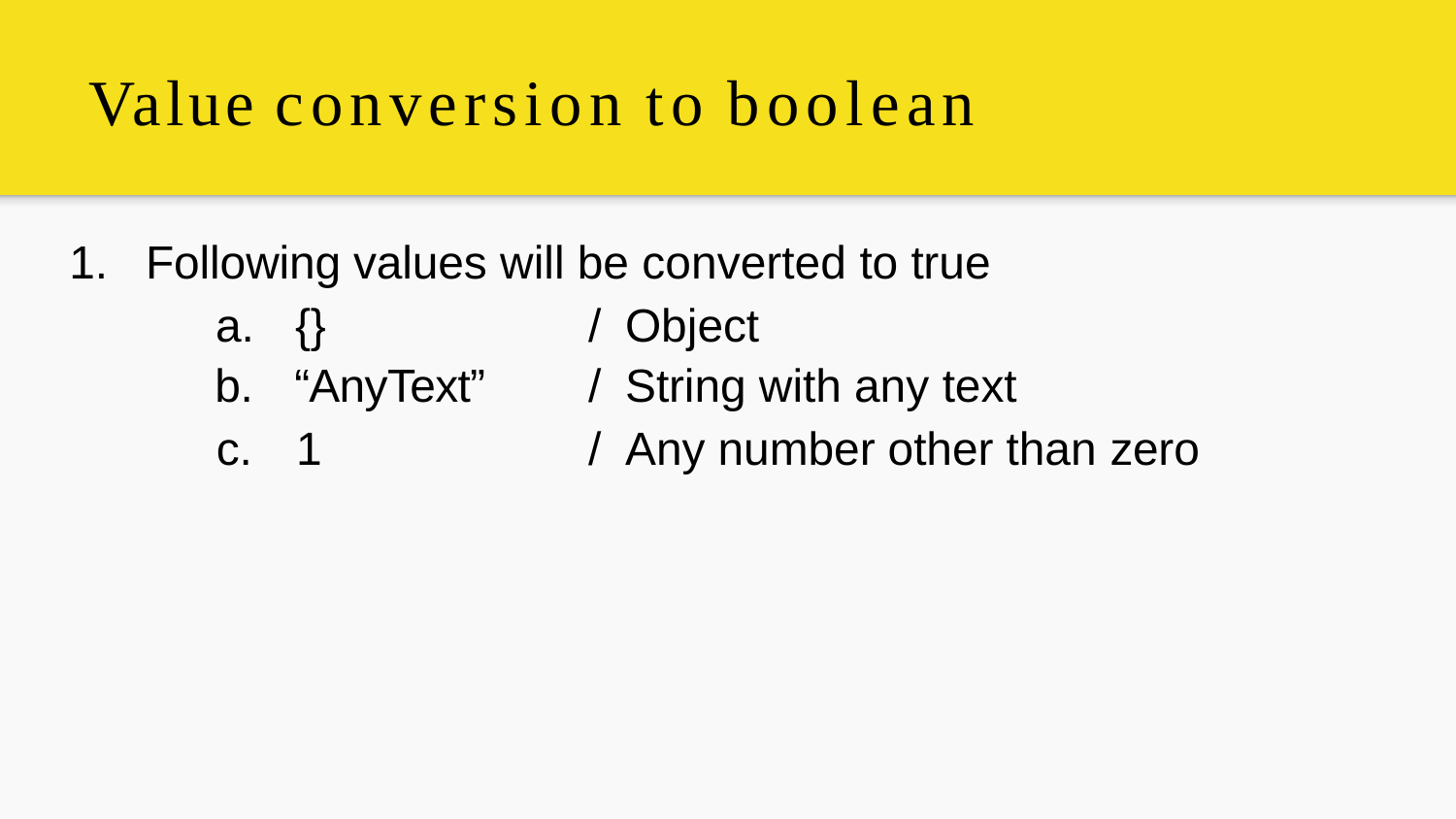

# Value conversion to boolean

1.	Following values will be converted to true
| a. {} | / | Object |
| --- | --- | --- |
| b. “AnyText” | / | String with any text |
| c. 1 | / | Any number other than zero |